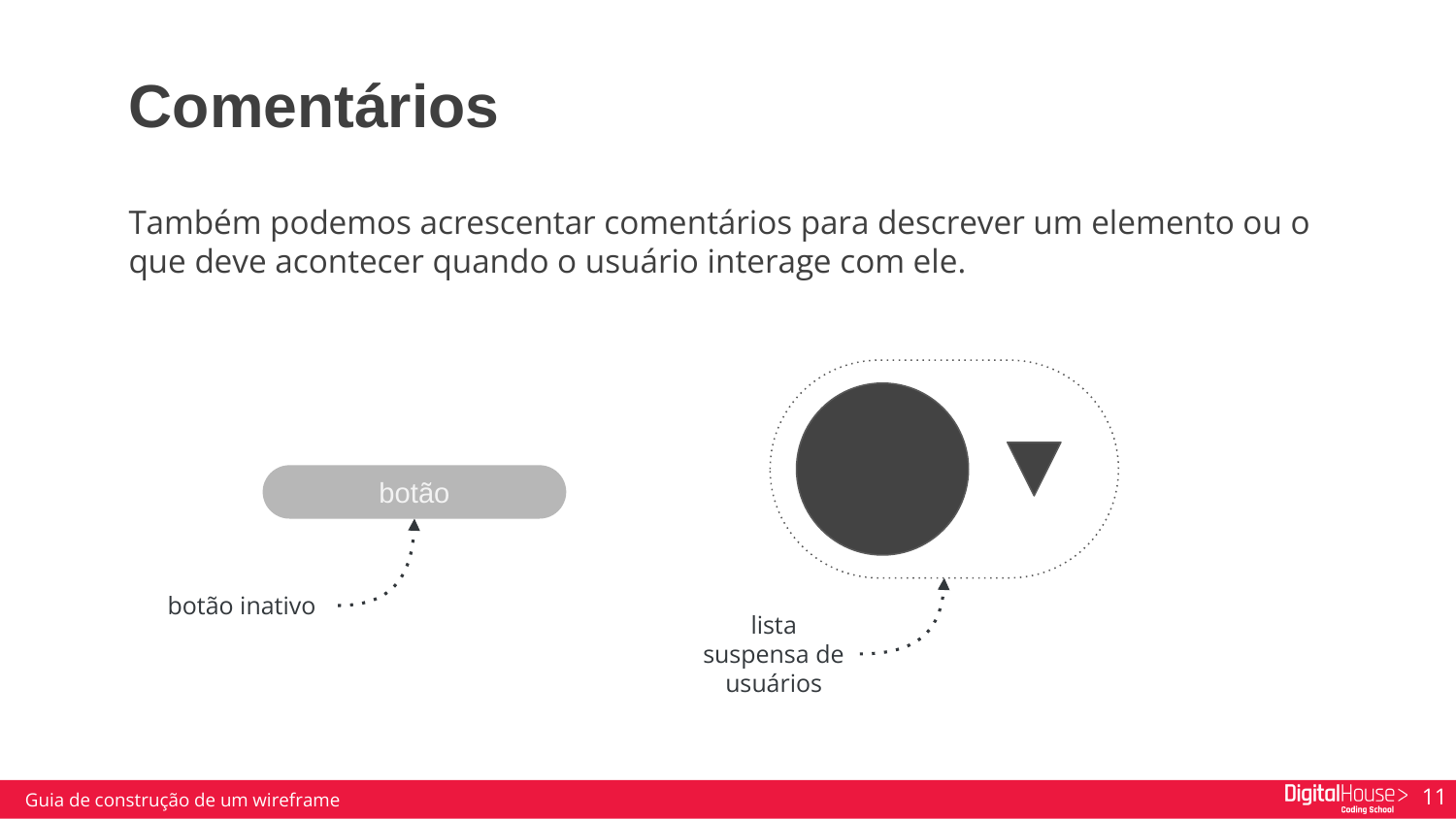

Comentários
Também podemos acrescentar comentários para descrever um elemento ou o que deve acontecer quando o usuário interage com ele.

botão
botão inativo
lista suspensa de usuários
Guia de construção de um wireframe